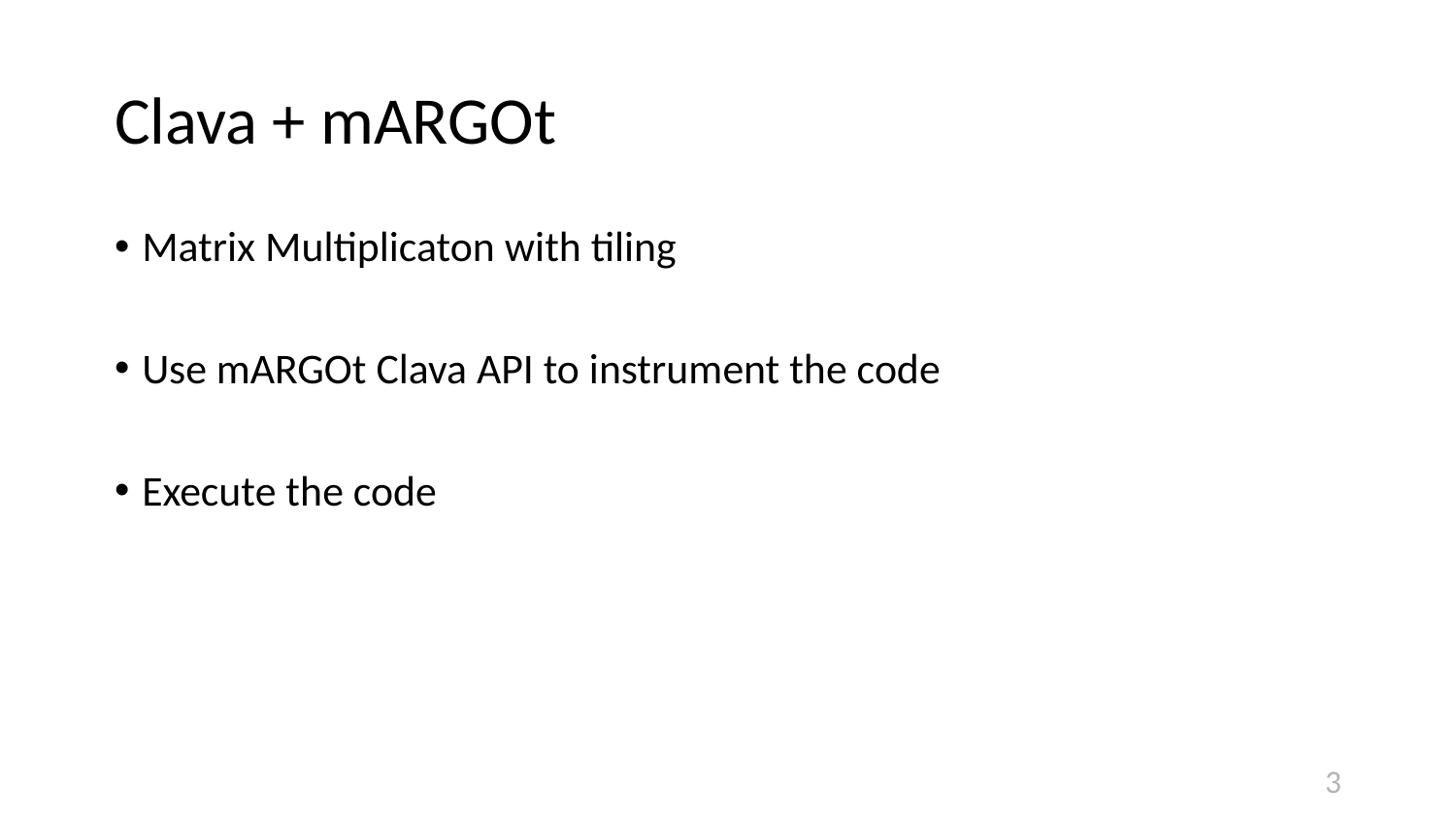

# Clava + mARGOt
Matrix Multiplicaton with tiling

Use mARGOt Clava API to instrument the code

Execute the code
3